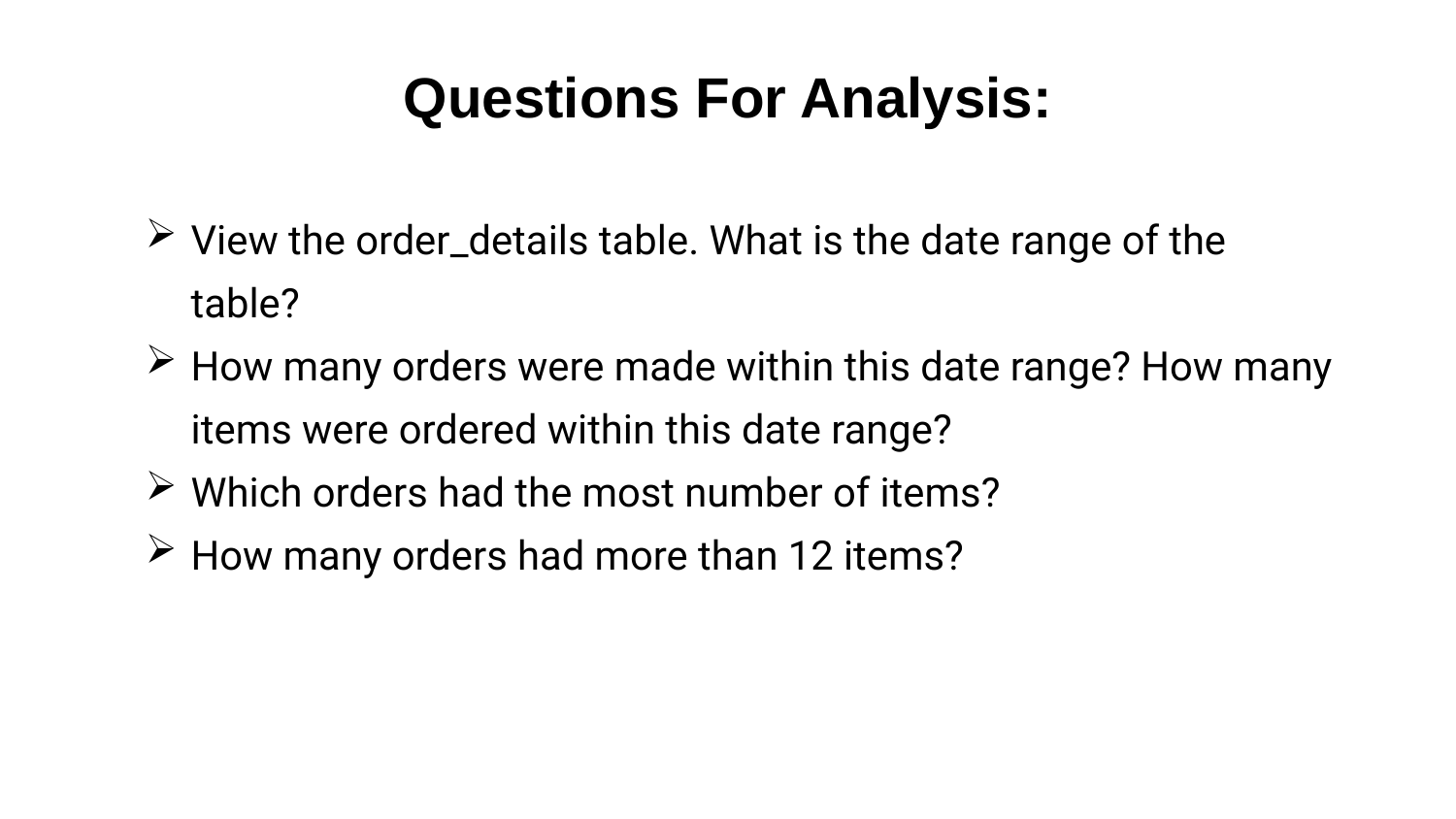

# Questions For Analysis:
View the order_details table. What is the date range of the table?
How many orders were made within this date range? How many items were ordered within this date range?
Which orders had the most number of items?
How many orders had more than 12 items?